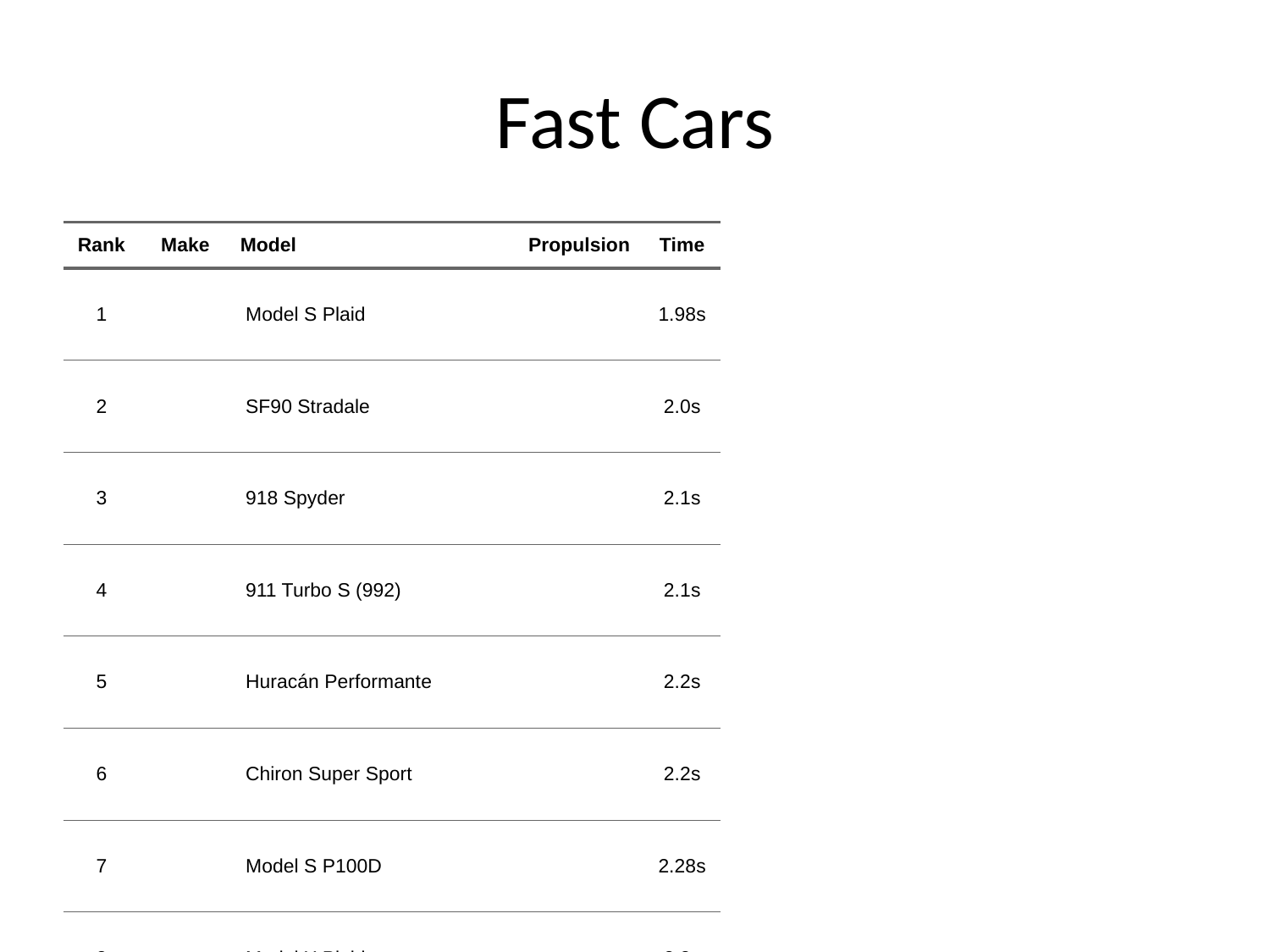

# Fast Cars
| Rank | Make | Model | Propulsion | Time |
| --- | --- | --- | --- | --- |
| 1 |  | Model S Plaid |  | 1.98s |
| 2 |  | SF90 Stradale |  | 2.0s |
| 3 |  | 918 Spyder |  | 2.1s |
| 4 |  | 911 Turbo S (992) |  | 2.1s |
| 5 |  | Huracán Performante |  | 2.2s |
| 6 |  | Chiron Super Sport |  | 2.2s |
| 7 |  | Model S P100D |  | 2.28s |
| 8 |  | Model X Plaid |  | 2.3s |
| 9 |  | Chiron Sport |  | 2.4s |
| 10 |  | Taycan Turbo S |  | 2.4s |